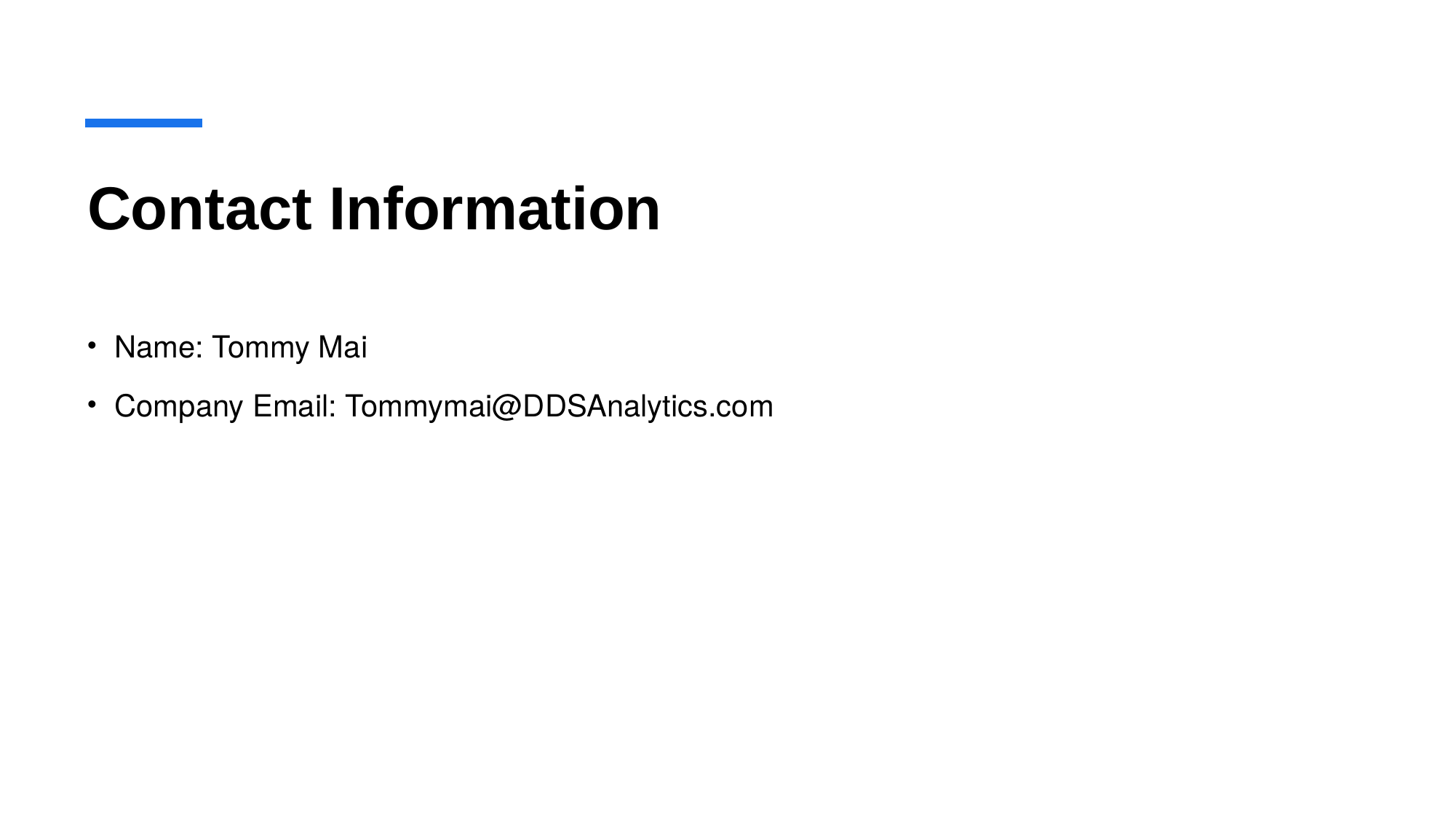

# Contact Information
Name: Tommy Mai
Company Email: Tommymai@DDSAnalytics.com